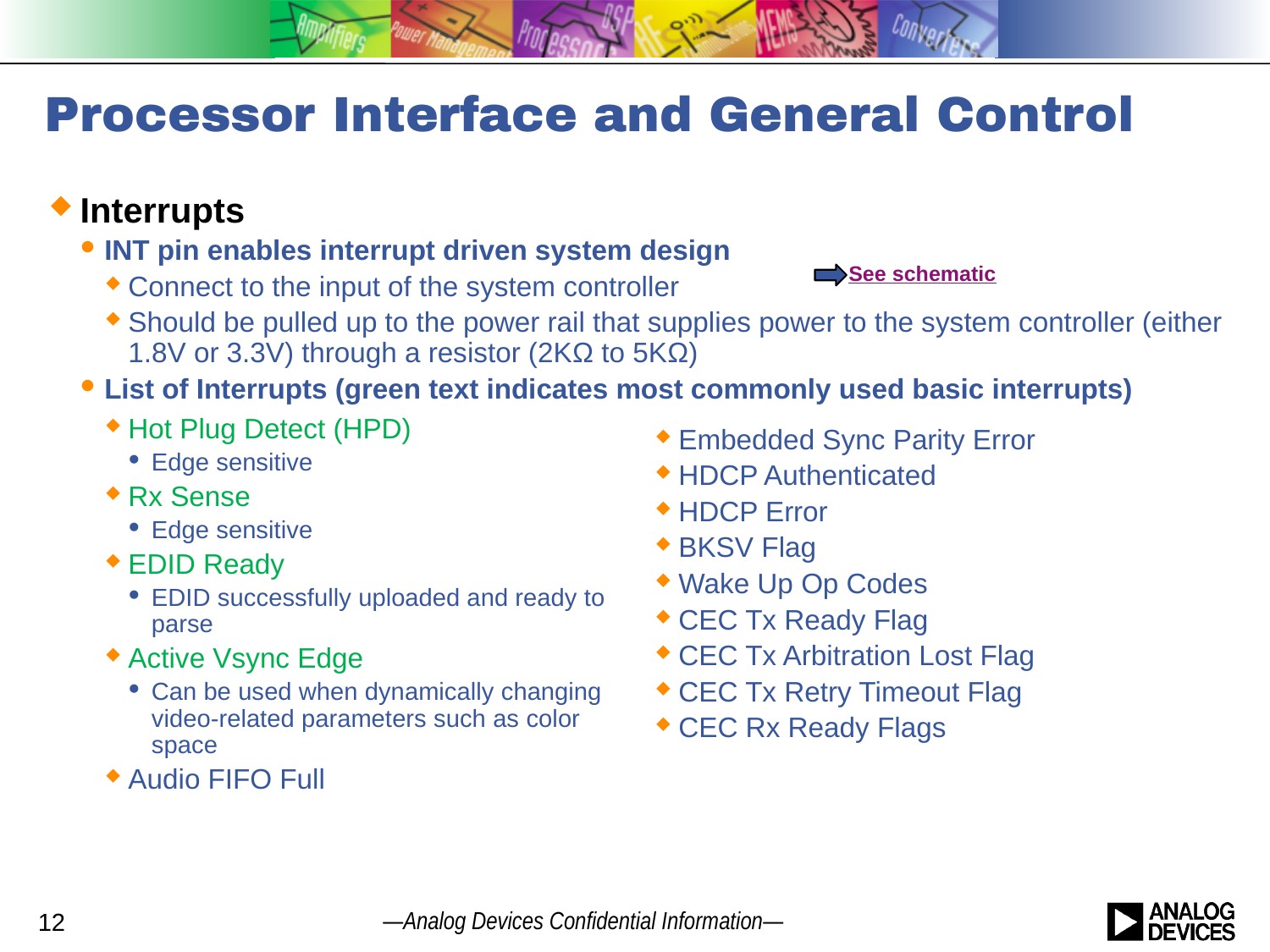

# Processor Interface and General Control
Interrupts
INT pin enables interrupt driven system design
Connect to the input of the system controller
Should be pulled up to the power rail that supplies power to the system controller (either 1.8V or 3.3V) through a resistor (2KΩ to 5KΩ)
List of Interrupts (green text indicates most commonly used basic interrupts)

Interrupt-related registers (Main map)
Interrupts and their enable bits are found in registers 0x92 – 0x97
“Status” bits are also available for system level monitoring (HPD and Rx_sense for ex.)
See schematic

Hot Plug Detect (HPD)
Edge sensitive
Rx Sense
Edge sensitive
EDID Ready
EDID successfully uploaded and ready to parse
Active Vsync Edge
Can be used when dynamically changing video-related parameters such as color space
Audio FIFO Full
Embedded Sync Parity Error
HDCP Authenticated
HDCP Error
BKSV Flag
Wake Up Op Codes
CEC Tx Ready Flag
CEC Tx Arbitration Lost Flag
CEC Tx Retry Timeout Flag
CEC Rx Ready Flags

12